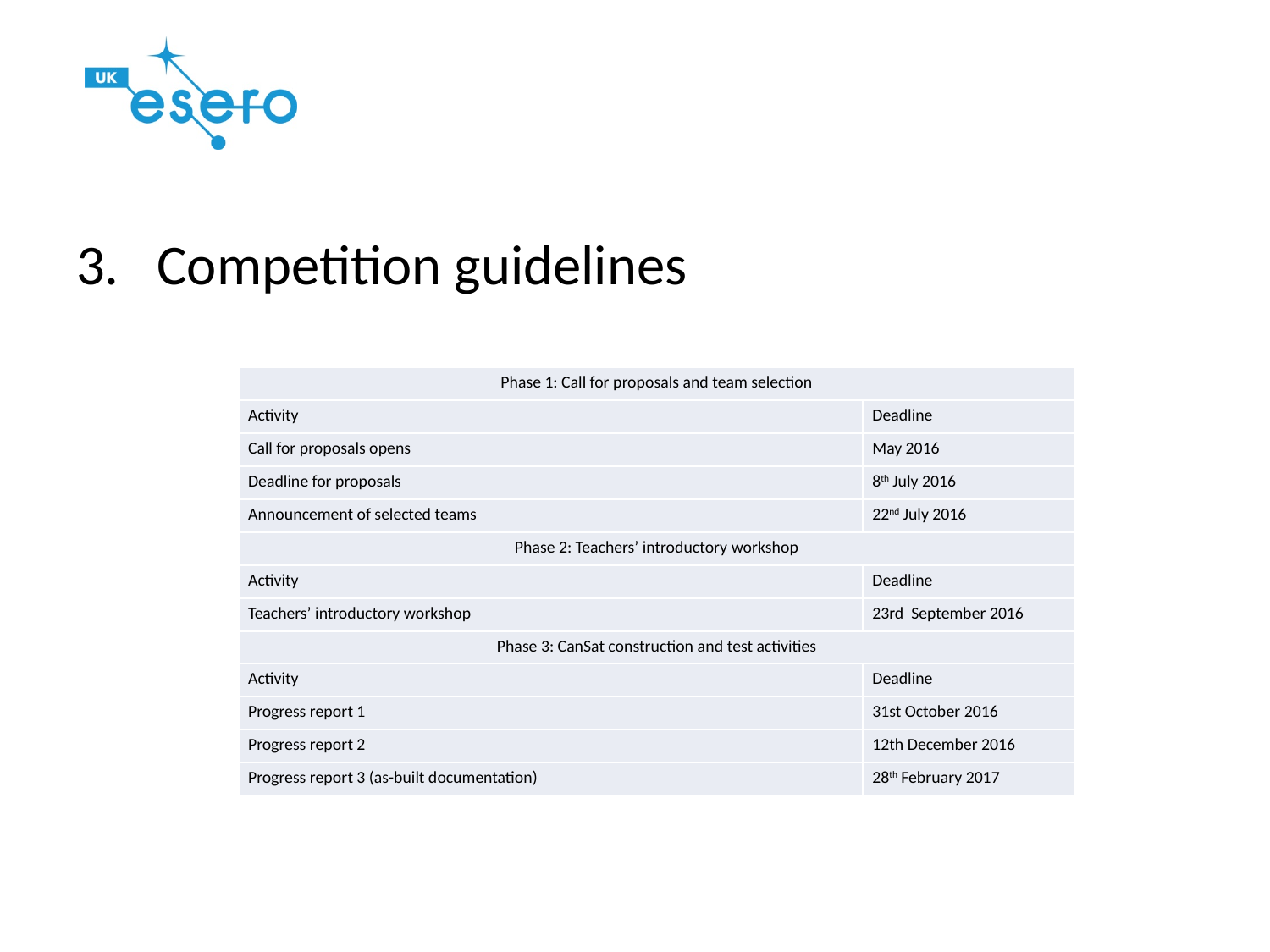

3.   Competition guidelines

| Phase 1: Call for proposals and team selection |  |
| --- | --- |
| Activity | Deadline |
| Call for proposals opens | May 2016 |
| Deadline for proposals | 8th July 2016 |
| Announcement of selected teams | 22nd July 2016 |
| Phase 2: Teachers’ introductory workshop |  |
| Activity | Deadline |
| Teachers’ introductory workshop | 23rd September 2016 |
| Phase 3: CanSat construction and test activities |  |
| Activity | Deadline |
| Progress report 1 | 31st October 2016 |
| Progress report 2 | 12th December 2016 |
| Progress report 3 (as-built documentation) | 28th February 2017 |